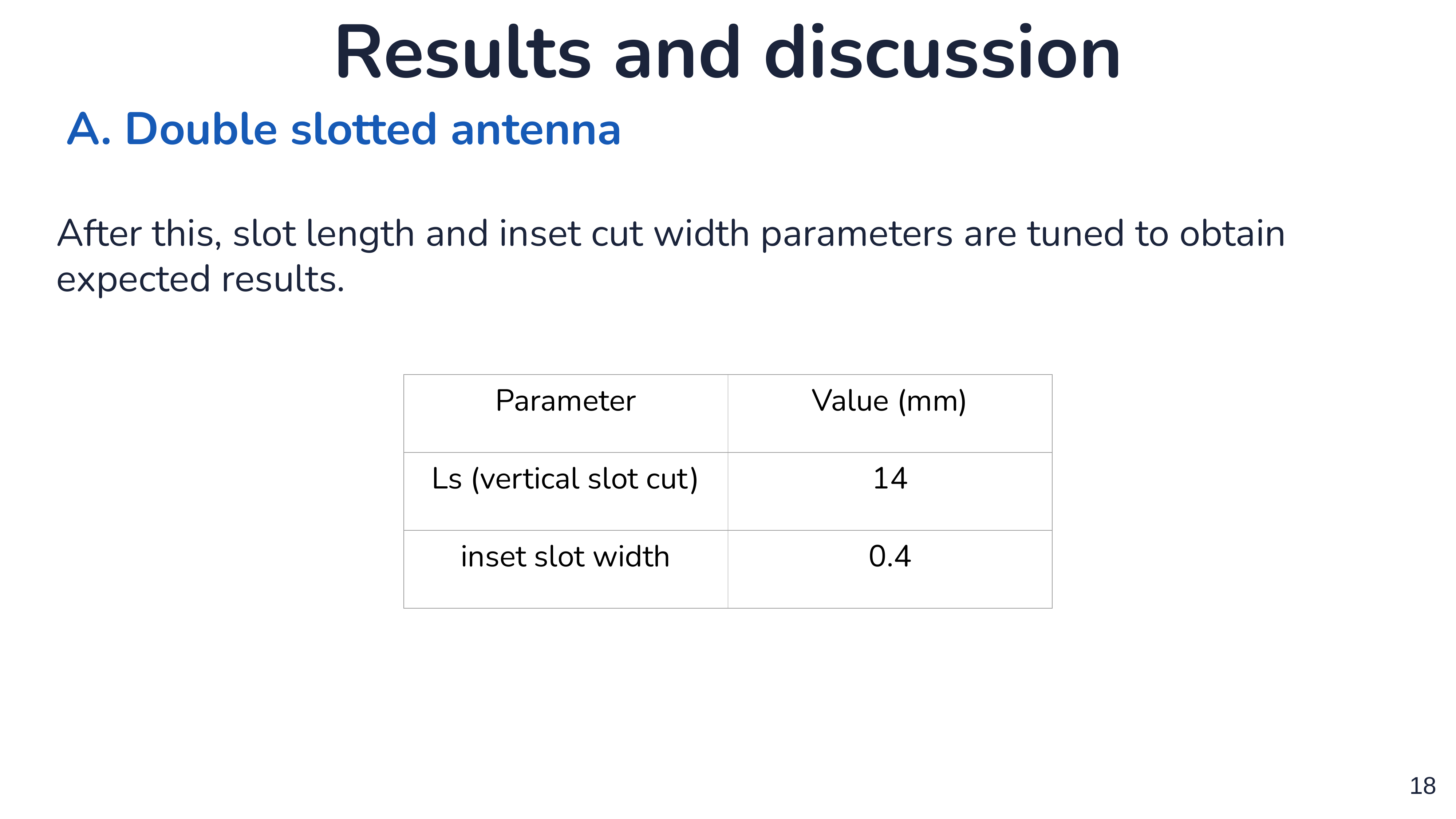

Results and discussion
   A. Double slotted antenna

After this, slot length and inset cut width parameters are tuned to obtain expected results.

| Parameter | Value (mm) |
| --- | --- |
| Ls (vertical slot cut) | 14 |
| inset slot width | 0.4 |
18